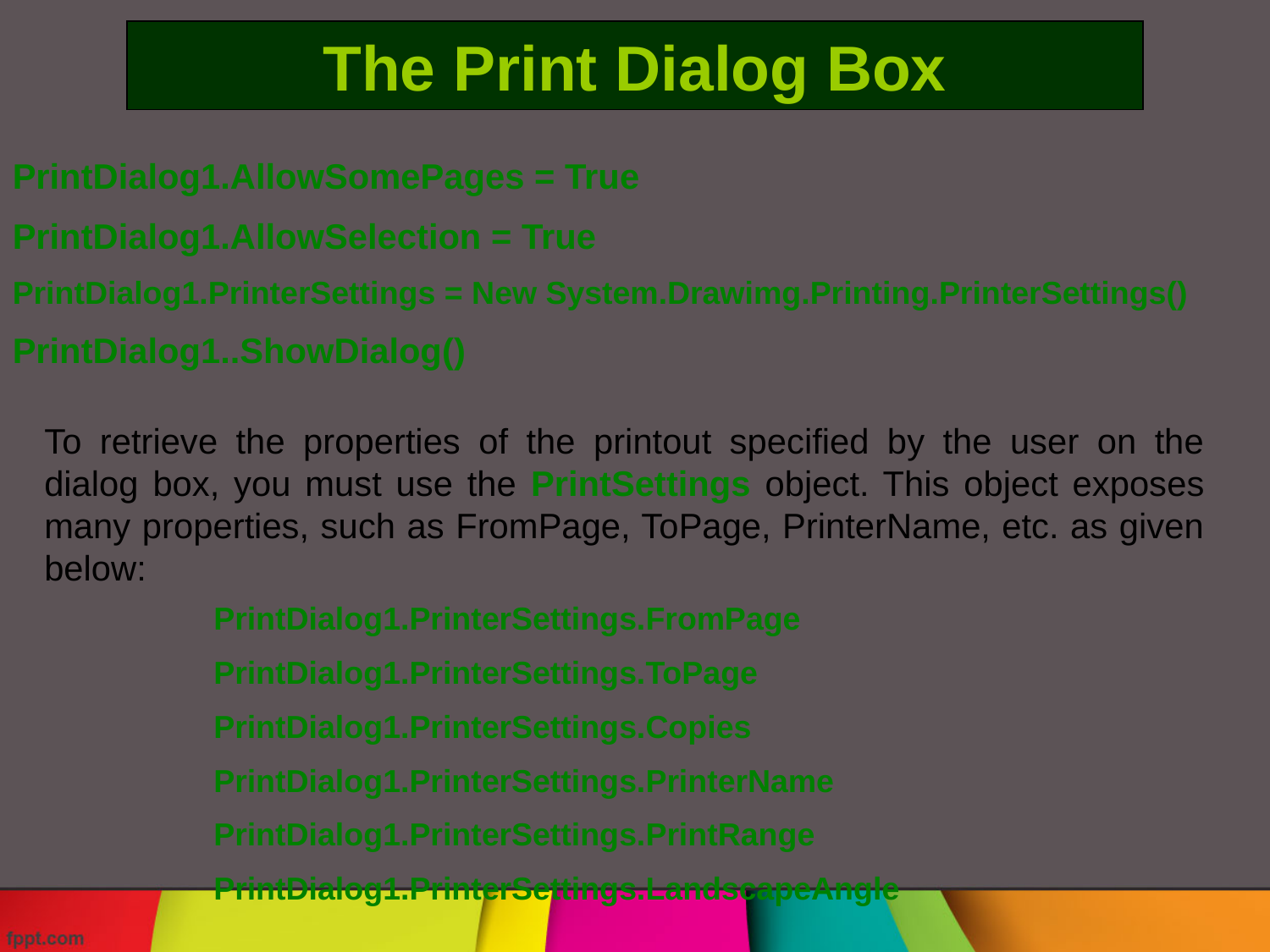

The Print Dialog Box
PrintDialog1.AllowSomePages = True
PrintDialog1.AllowSelection = True
PrintDialog1.PrinterSettings = New System.Drawimg.Printing.PrinterSettings()
PrintDialog1..ShowDialog()
To retrieve the properties of the printout specified by the user on the dialog box, you must use the PrintSettings object. This object exposes many properties, such as FromPage, ToPage, PrinterName, etc. as given below:
PrintDialog1.PrinterSettings.FromPage
PrintDialog1.PrinterSettings.ToPage
PrintDialog1.PrinterSettings.Copies
PrintDialog1.PrinterSettings.PrinterName
PrintDialog1.PrinterSettings.PrintRange
PrintDialog1.PrinterSettings.LandscapeAngle